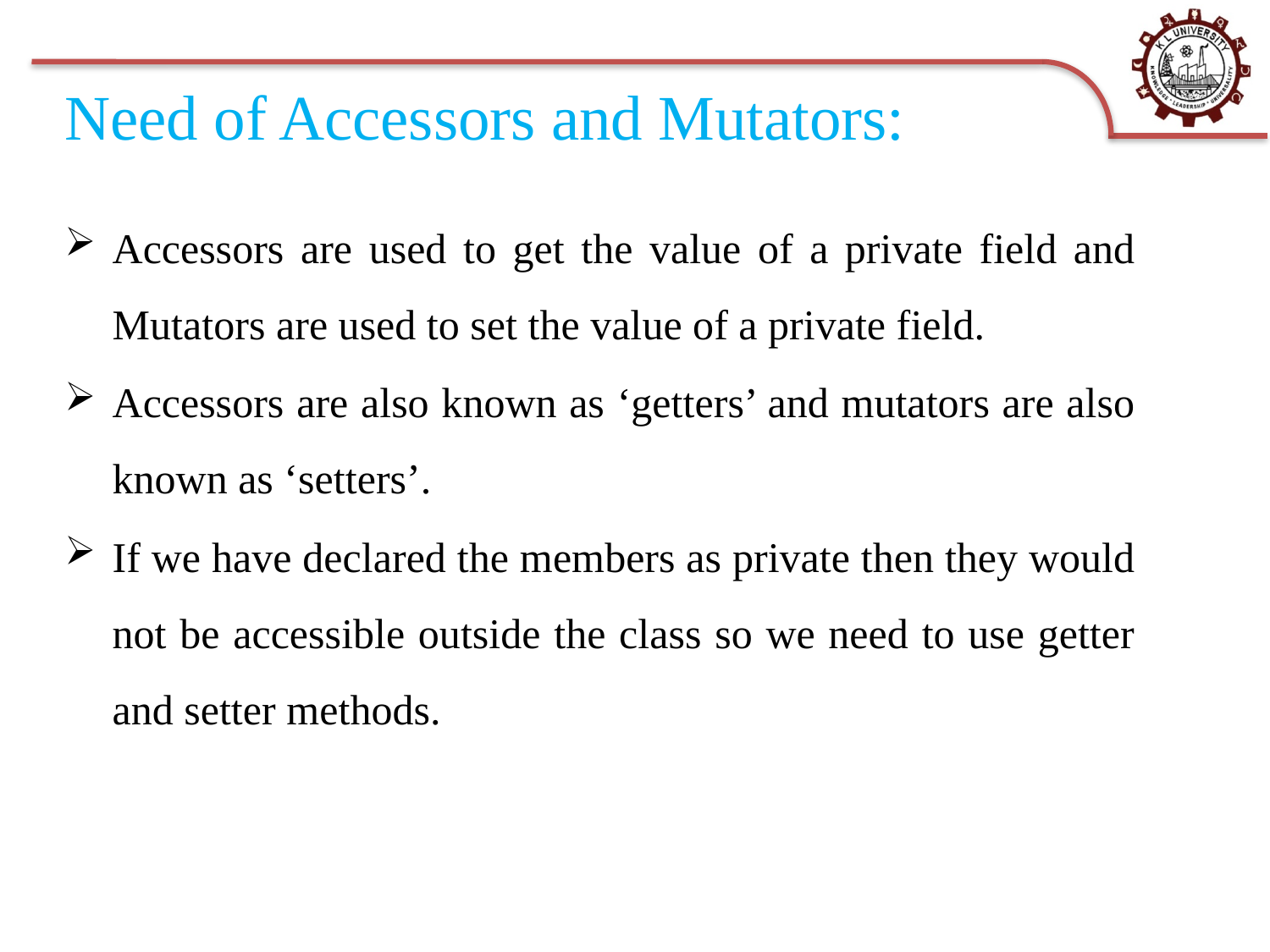

# Need of Accessors and Mutators:
Accessors are used to get the value of a private field and Mutators are used to set the value of a private field.
Accessors are also known as ‘getters’ and mutators are also known as ‘setters’.
If we have declared the members as private then they would not be accessible outside the class so we need to use getter and setter methods.